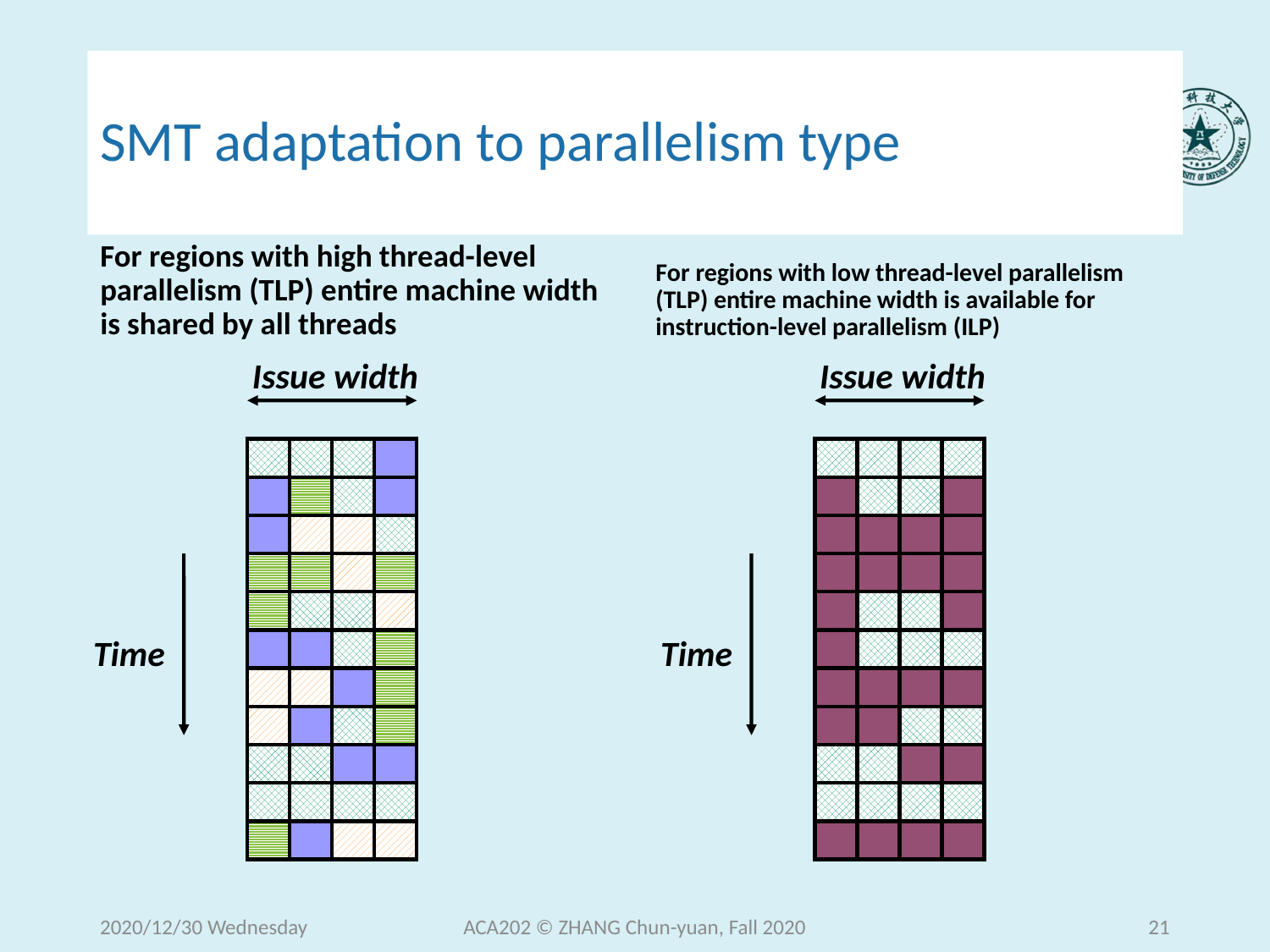

# SMT adaptation to parallelism type
For regions with high thread-level parallelism (TLP) entire machine width is shared by all threads
For regions with low thread-level parallelism (TLP) entire machine width is available for instruction-level parallelism (ILP)
Issue width

Time
Issue width

Time

2020/12/30 Wednesday
ACA202 © ZHANG Chun-yuan, Fall 2020
21